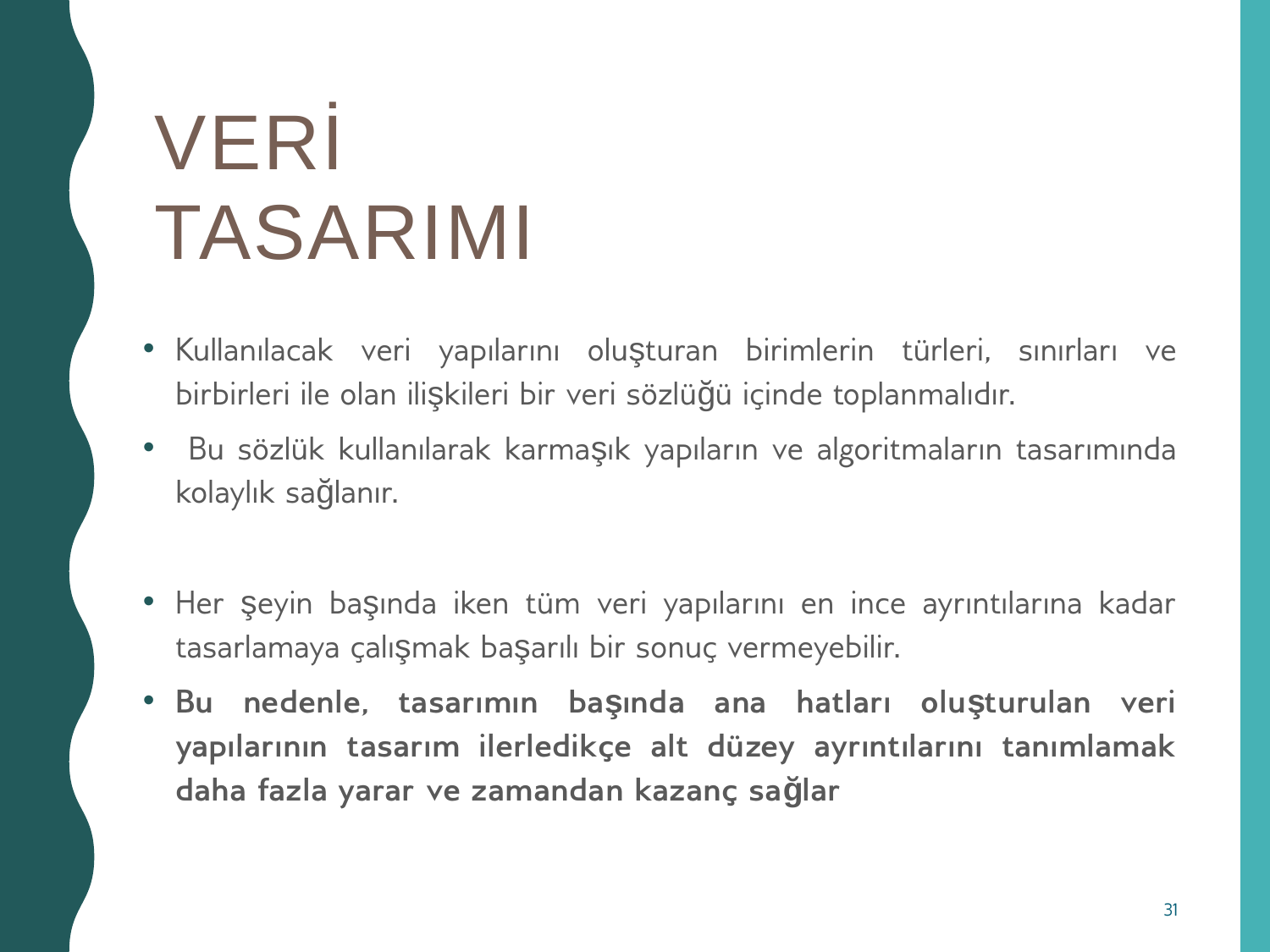

# Veri Tasarımı
Kullanılacak veri yapılarını oluşturan birimlerin türleri, sınırları ve birbirleri ile olan ilişkileri bir veri sözlüğü içinde toplanmalıdır.
 Bu sözlük kullanılarak karmaşık yapıların ve algoritmaların tasarımında kolaylık sağlanır.

Her şeyin başında iken tüm veri yapılarını en ince ayrıntılarına kadar tasarlamaya çalışmak başarılı bir sonuç vermeyebilir.
Bu nedenle, tasarımın başında ana hatları oluşturulan veri yapılarının tasarım ilerledikçe alt düzey ayrıntılarını tanımlamak daha fazla yarar ve zamandan kazanç sağlar
31